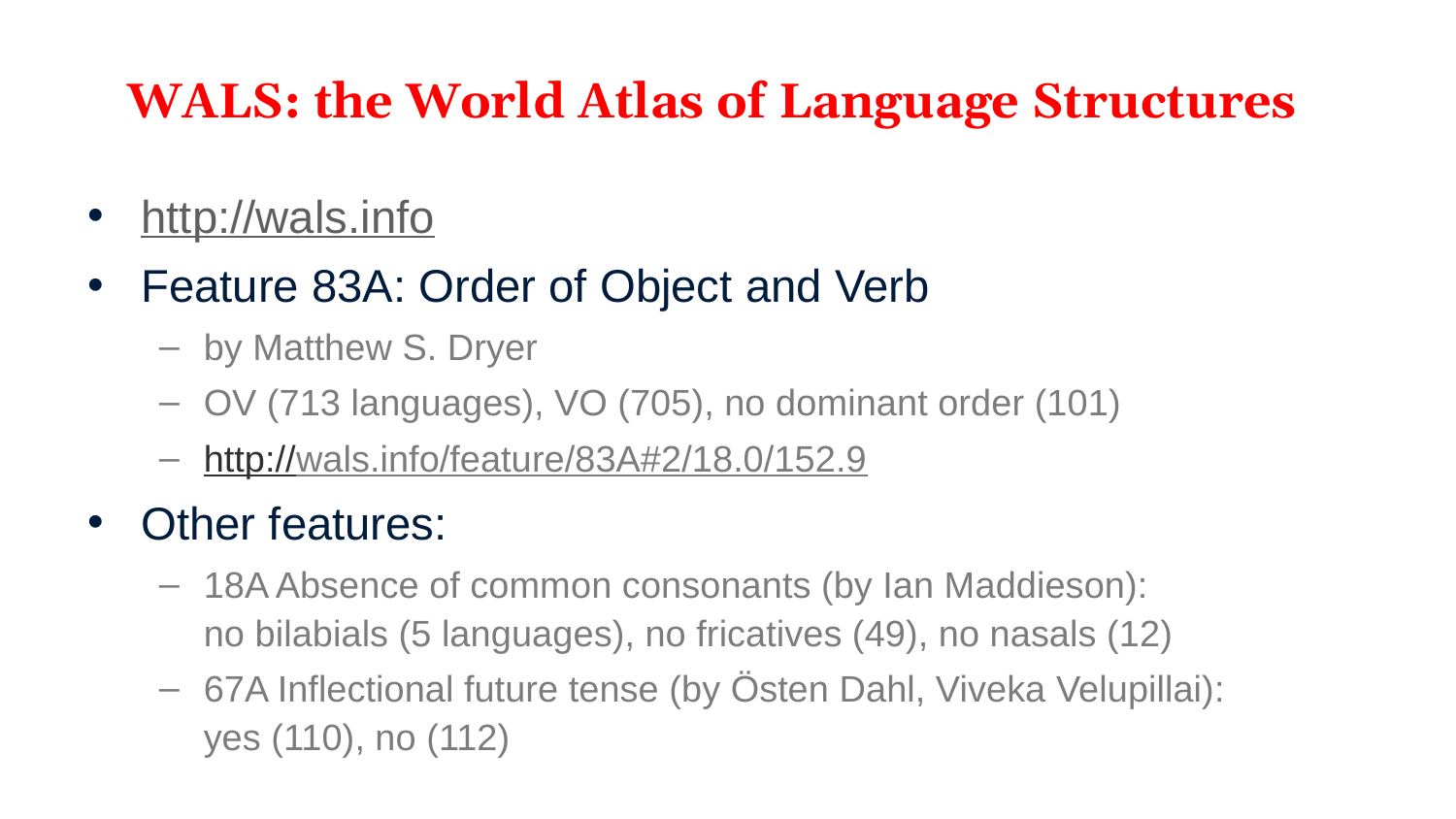

# WALS: the World Atlas of Language Structures
http://wals.info
Feature 83A: Order of Object and Verb
by Matthew S. Dryer
OV (713 languages), VO (705), no dominant order (101)
http://wals.info/feature/83A#2/18.0/152.9
Other features:
18A Absence of common consonants (by Ian Maddieson):
no bilabials (5 languages), no fricatives (49), no nasals (12)
67A Inflectional future tense (by Östen Dahl, Viveka Velupillai):
yes (110), no (112)